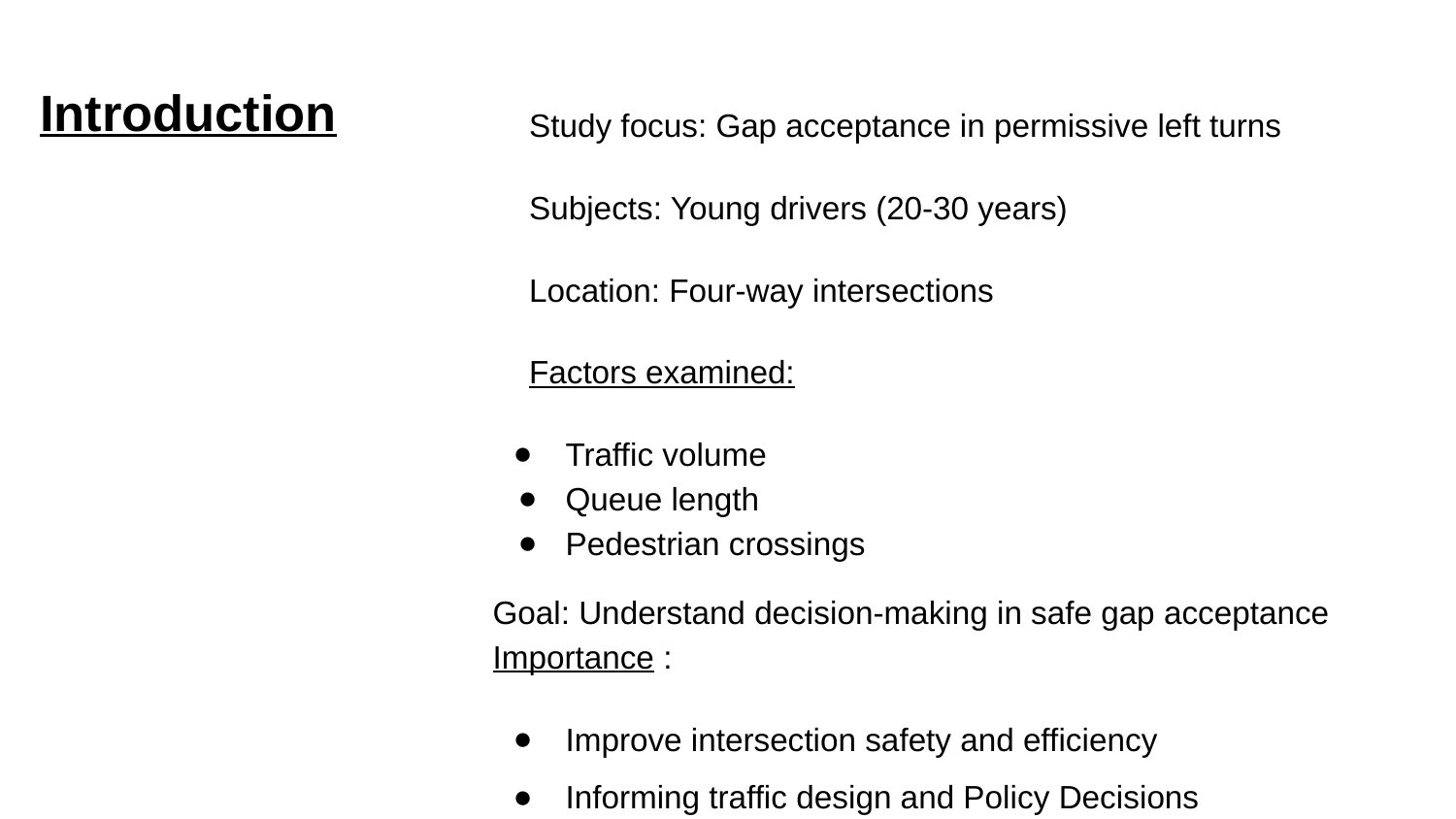

Study focus: Gap acceptance in permissive left turns
Subjects: Young drivers (20-30 years)
Location: Four-way intersections
Factors examined:
Traffic volume
Queue length
Pedestrian crossings
Goal: Understand decision-making in safe gap acceptance
Importance :
Improve intersection safety and efficiency
Informing traffic design and Policy Decisions
# Introduction